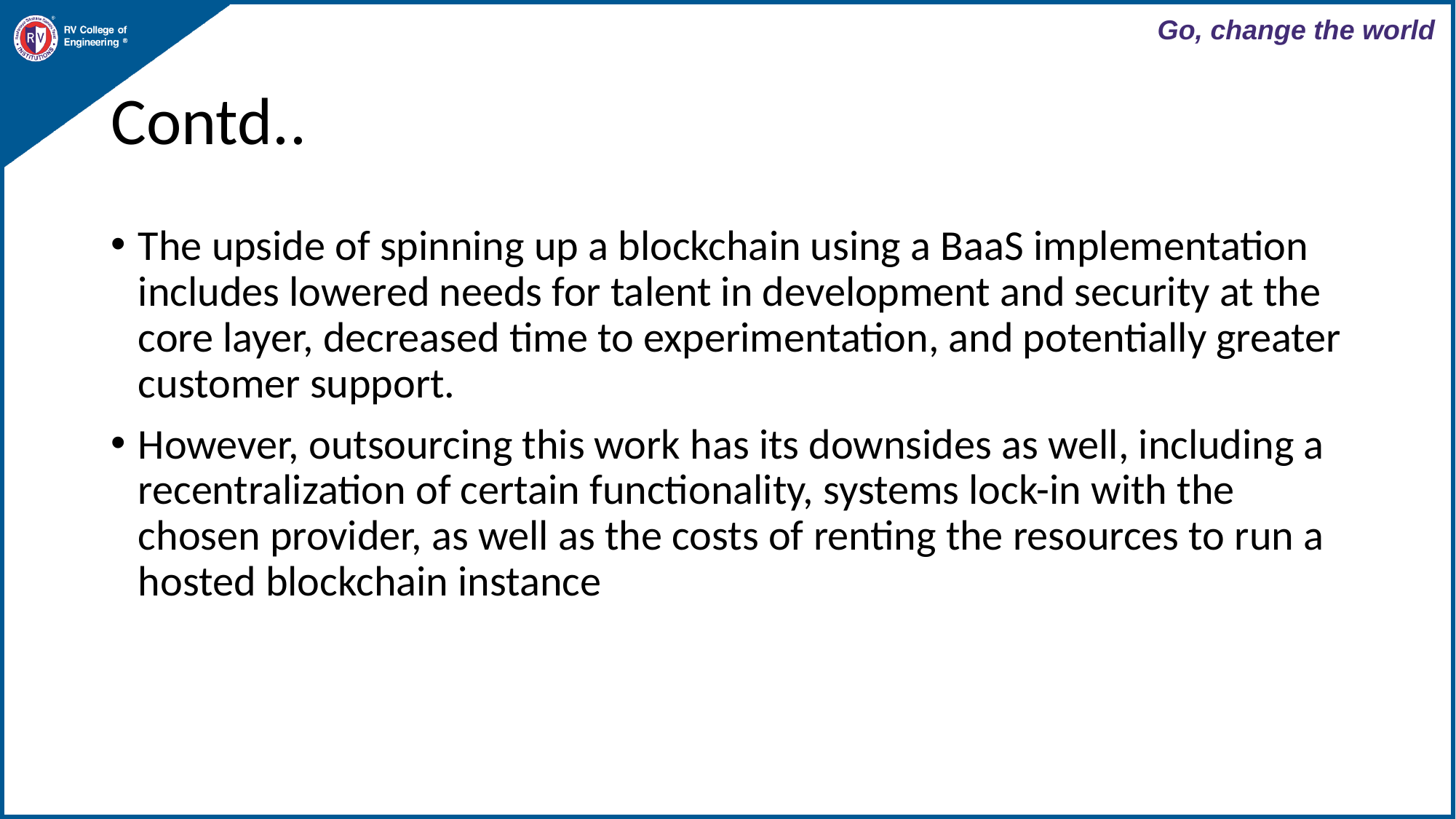

# Contd..
The upside of spinning up a blockchain using a BaaS implementation includes lowered needs for talent in development and security at the core layer, decreased time to experimentation, and potentially greater customer support.
However, outsourcing this work has its downsides as well, including a recentralization of certain functionality, systems lock-in with the chosen provider, as well as the costs of renting the resources to run a hosted blockchain instance